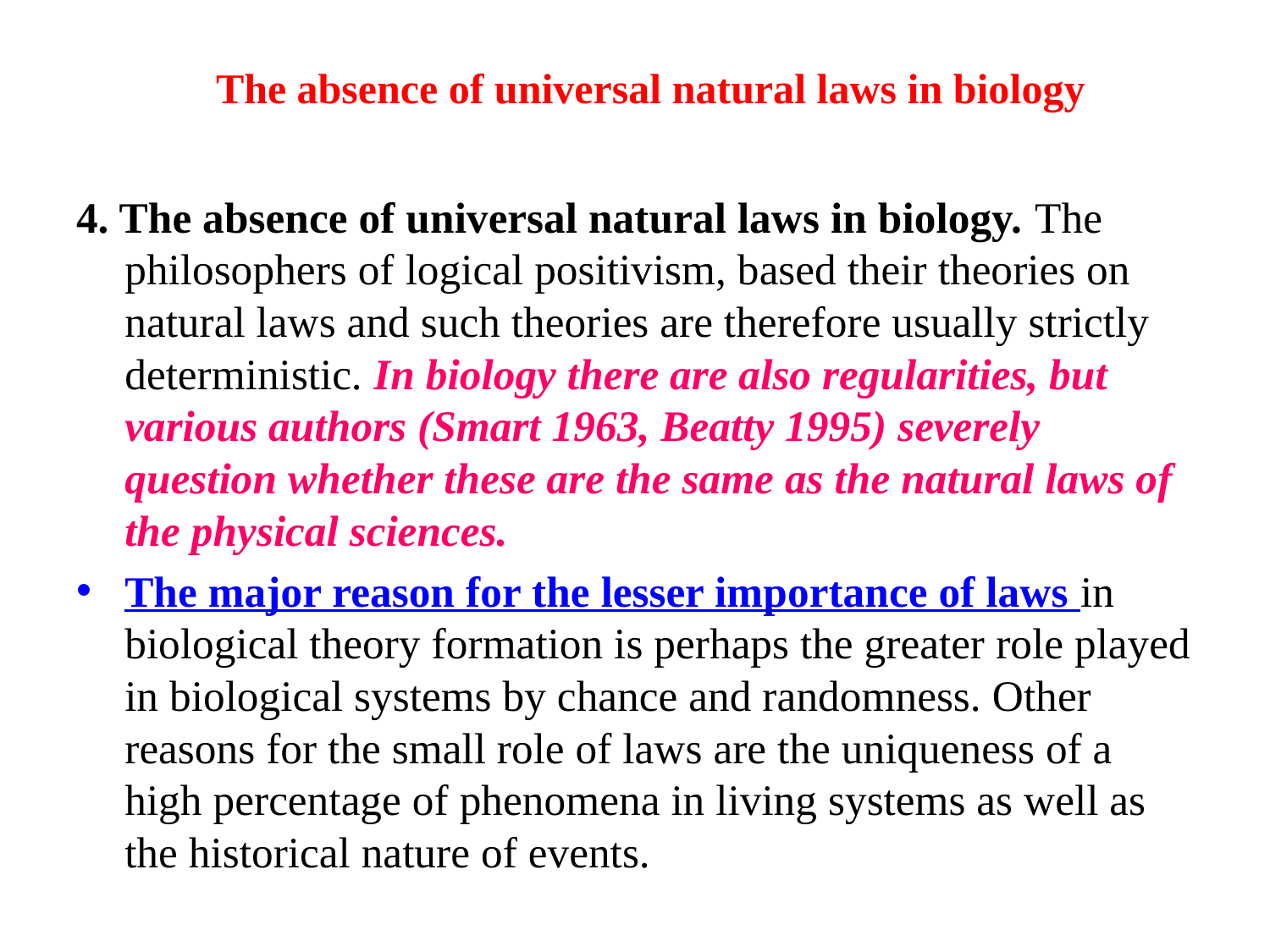

# The absence of universal natural laws in biology

4. The absence of universal natural laws in biology. The philosophers of logical positivism, based their theories on natural laws and such theories are therefore usually strictly deterministic. In biology there are also regularities, but various authors (Smart 1963, Beatty 1995) severely question whether these are the same as the natural laws of the physical sciences.
The major reason for the lesser importance of laws in biological theory formation is perhaps the greater role played in biological systems by chance and randomness. Other reasons for the small role of laws are the uniqueness of a high percentage of phenomena in living systems as well as the historical nature of events.